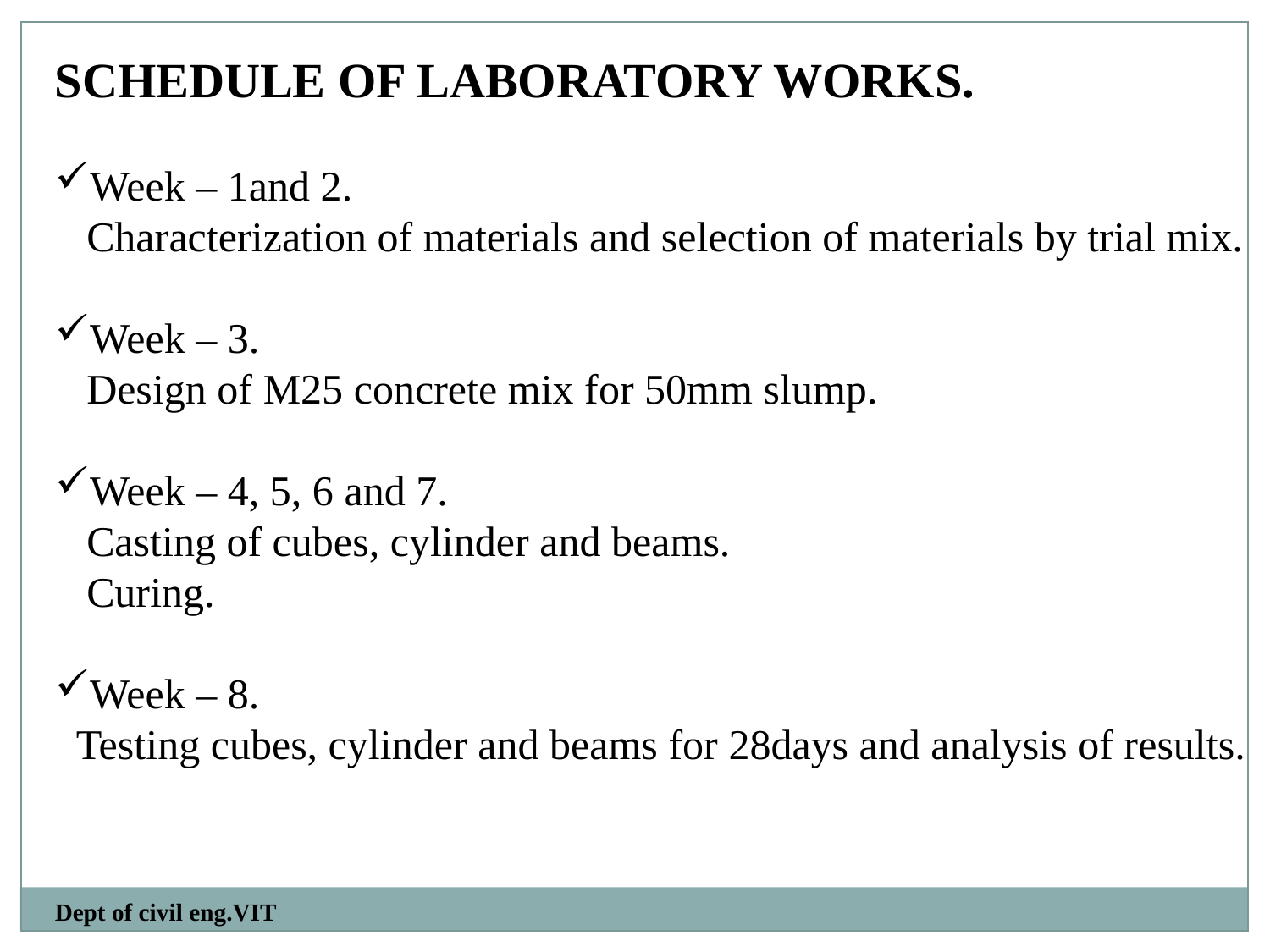

SCHEDULE OF LABORATORY WORKS.

Week – 1and 2.
   Characterization of materials and selection of materials by trial mix.

Week – 3.
   Design of M25 concrete mix for 50mm slump.

Week – 4, 5, 6 and 7.
   Casting of cubes, cylinder and beams.
   Curing.

Week – 8.
  Testing cubes, cylinder and beams for 28days and analysis of results.

Dept of civil eng.VIT